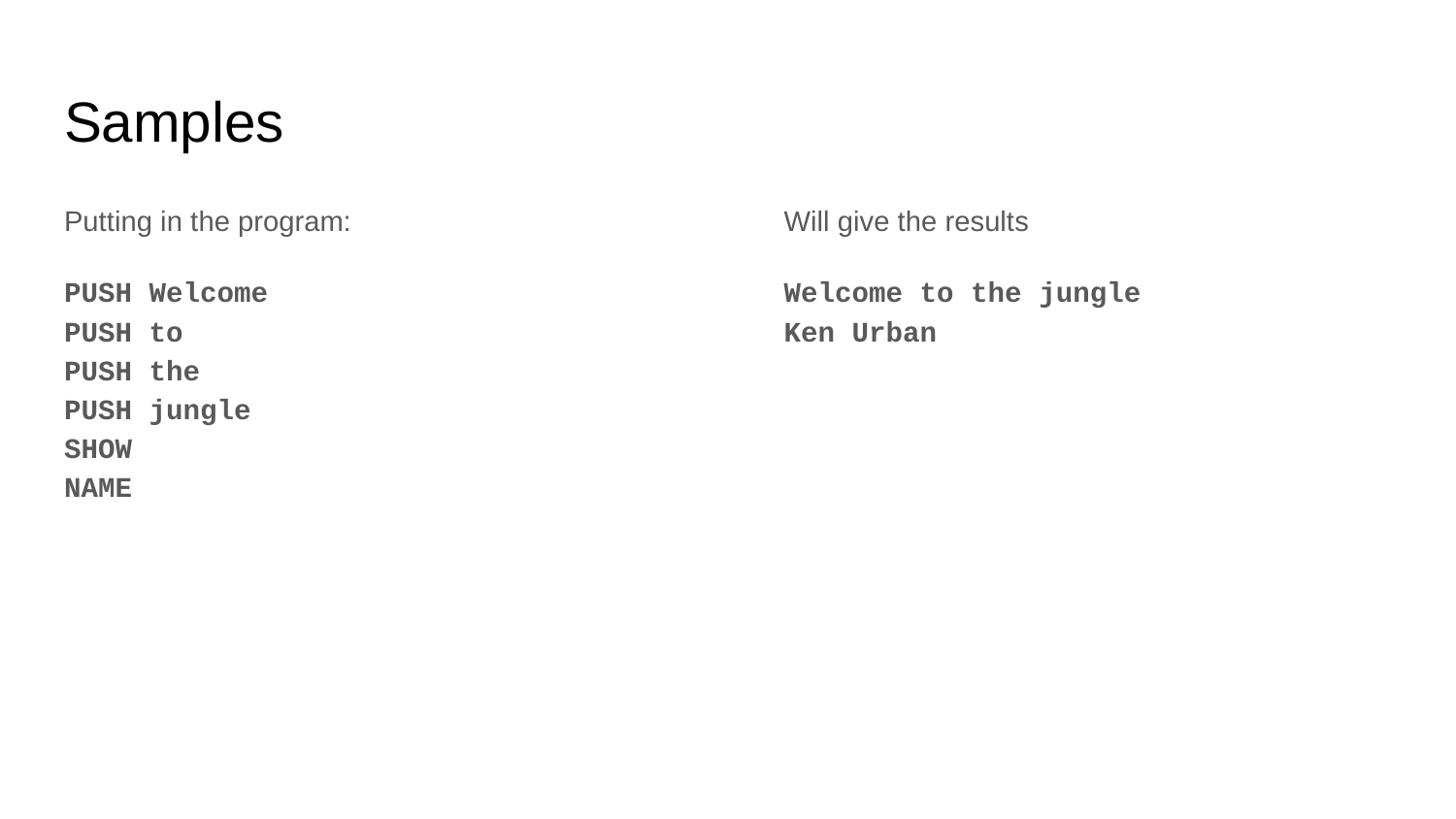

# Samples
Putting in the program:
PUSH Welcome
PUSH to
PUSH the
PUSH jungle
SHOW
NAME

Will give the results
Welcome to the jungle
Ken Urban